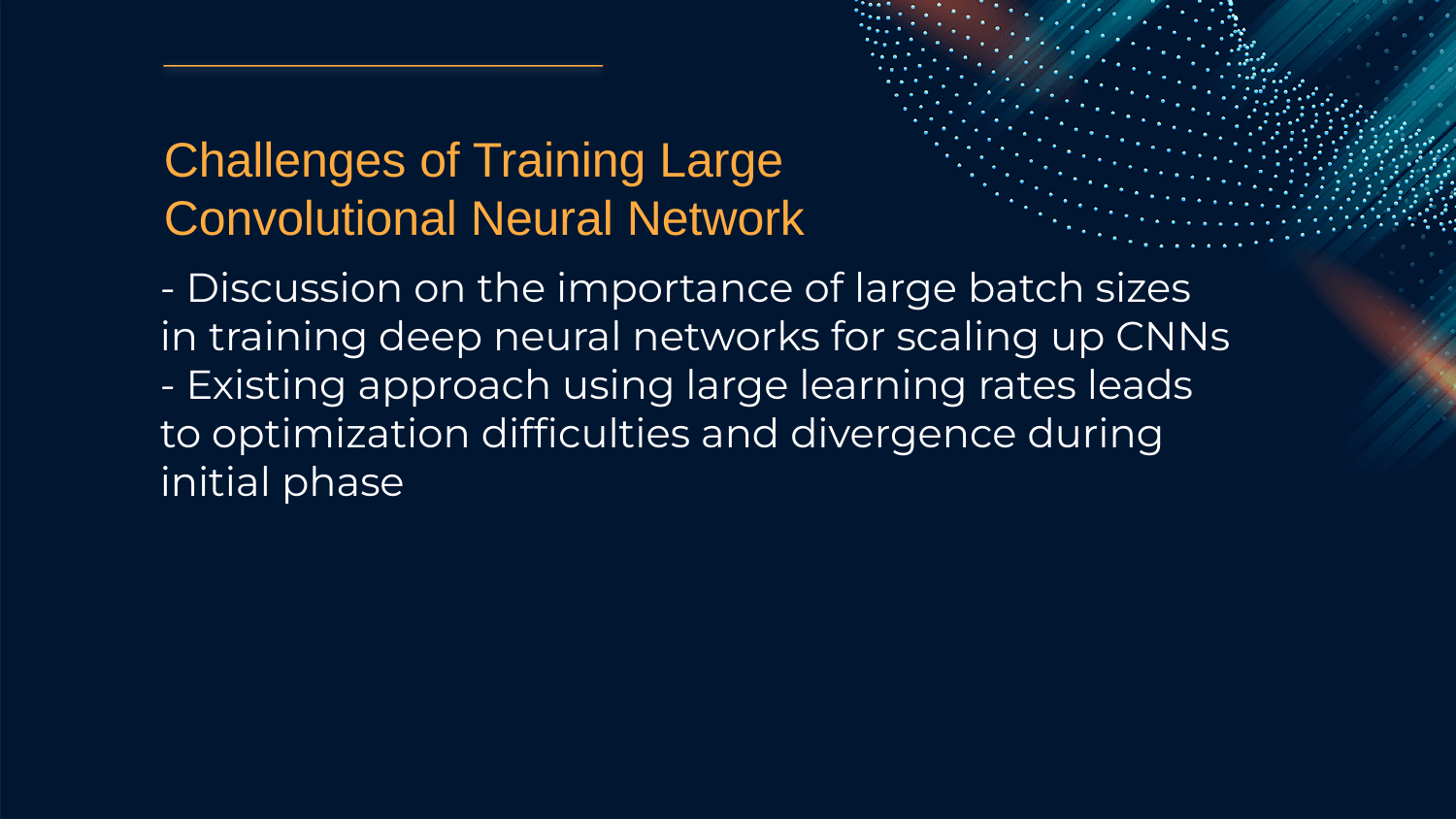

Challenges of Training Large Convolutional Neural Network

- Discussion on the importance of large batch sizes in training deep neural networks for scaling up CNNs
- Existing approach using large learning rates leads to optimization difficulties and divergence during initial phase